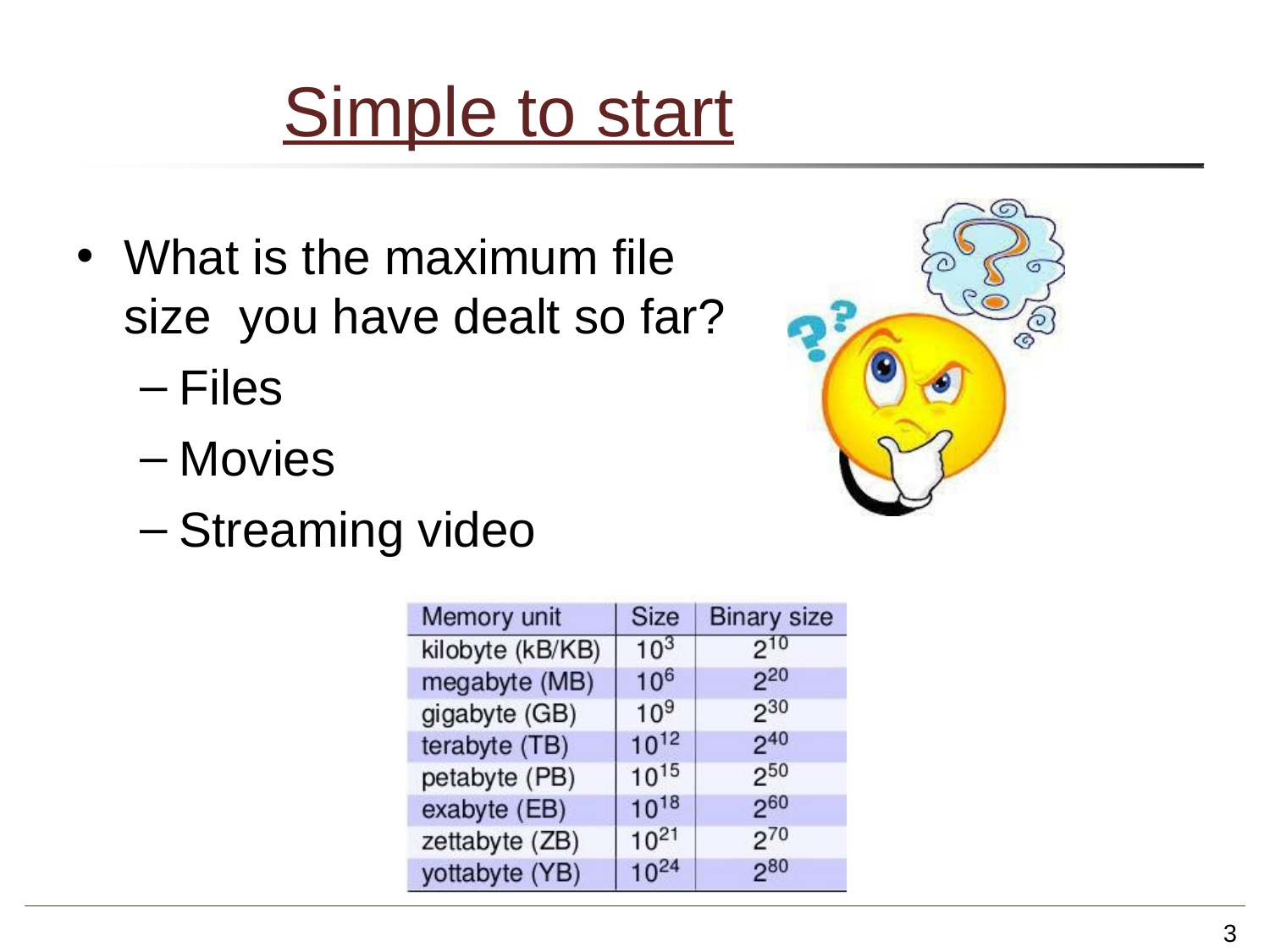

# Simple to start

What is the maximum file size  you have dealt so far?
Files
Movies
Streaming video

3